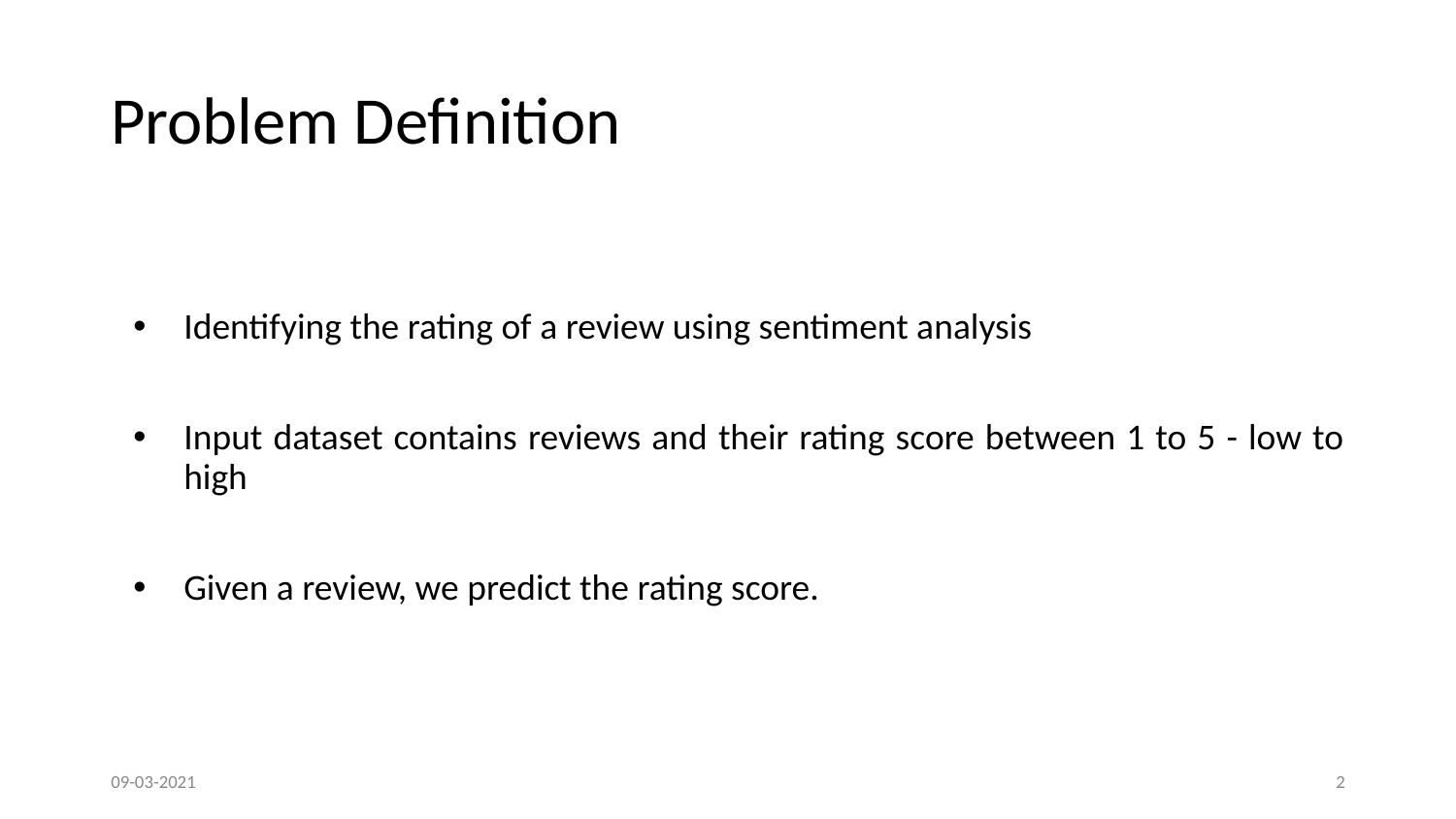

# Problem Definition
Identifying the rating of a review using sentiment analysis

Input dataset contains reviews and their rating score between 1 to 5 - low to high

Given a review, we predict the rating score.

09-03-2021
2